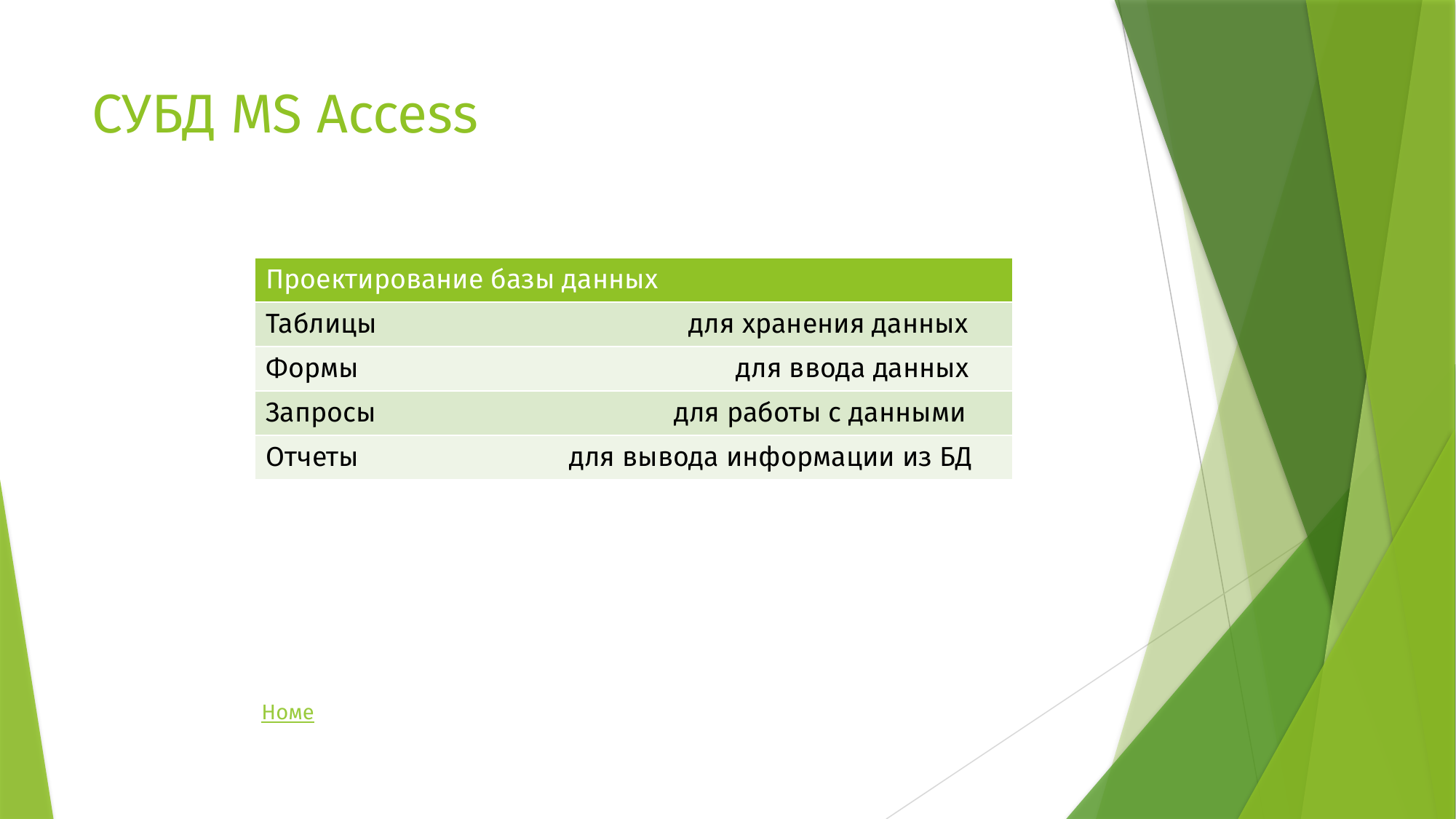

# СУБД MS Access
| Проектирование базы данных |
| --- |
| Таблицы для хранения данных |
| Формы для ввода данных |
| Запросы для работы с данными |
| Отчеты для вывода информации из БД |
Номе